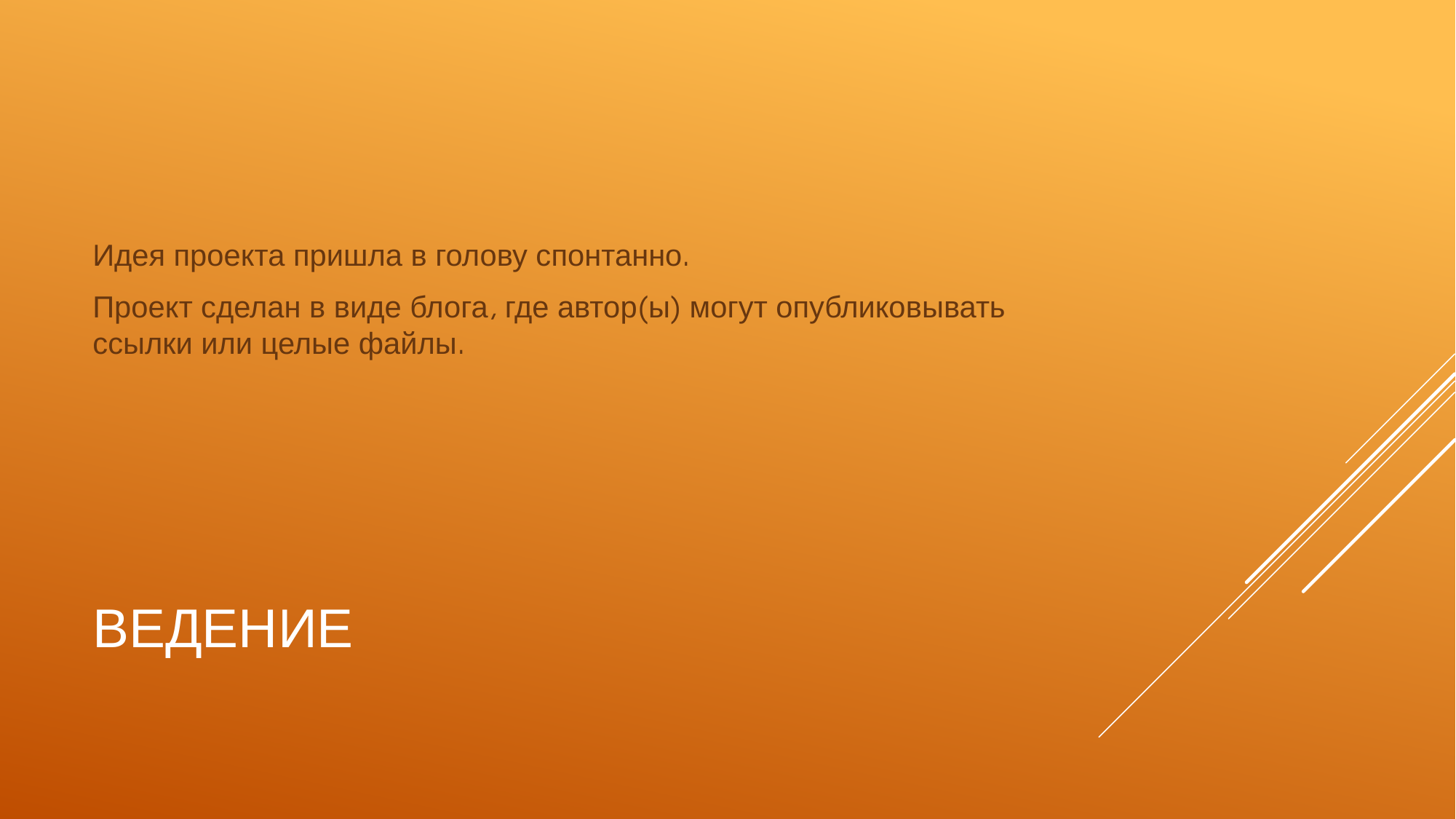

Идея проекта пришла в голову спонтанно.
Проект сделан в виде блога, где автор(ы) могут опубликовывать ссылки или целые файлы.
# Ведение